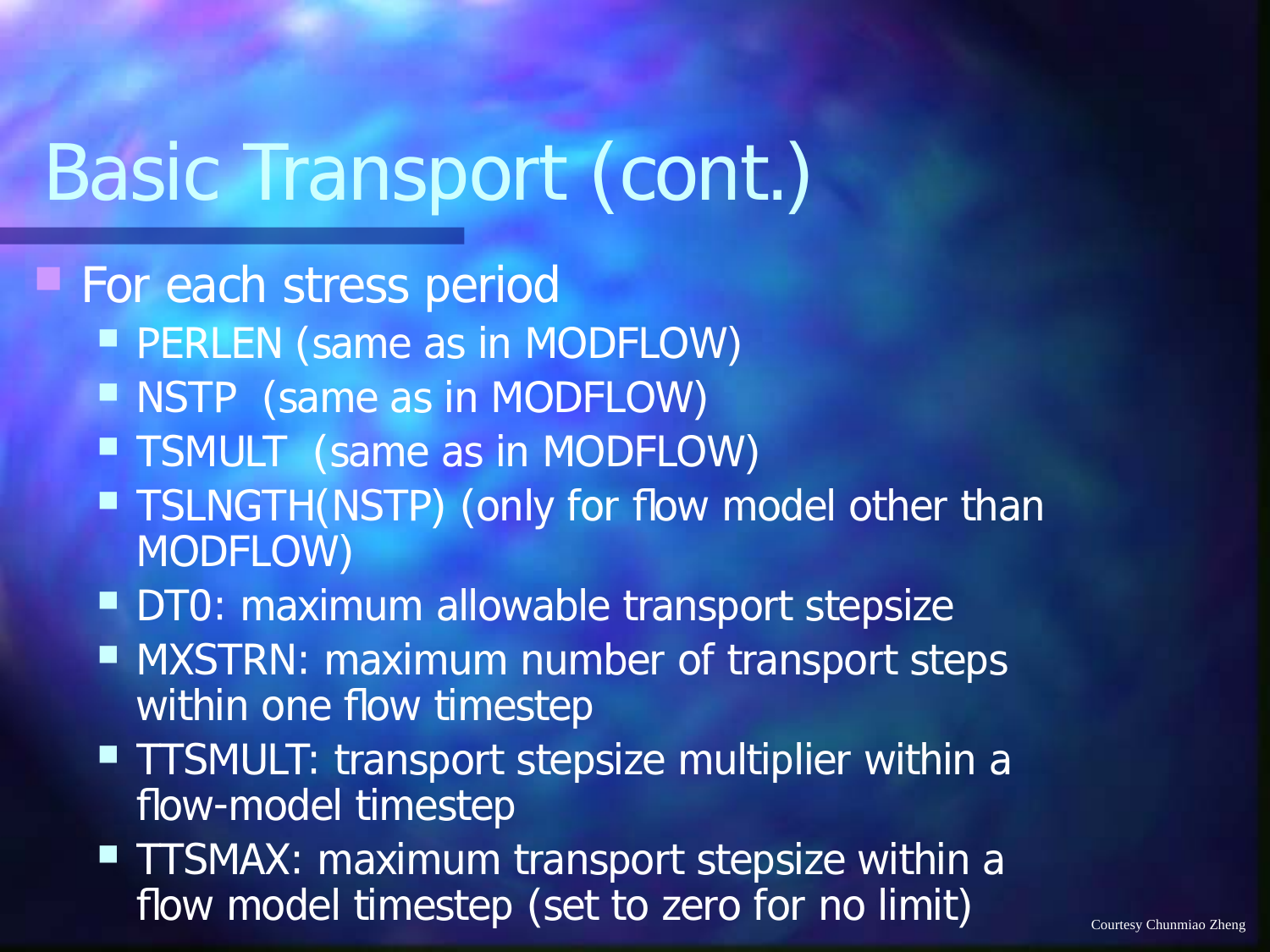

# Basic Transport (cont.)
For each stress period
PERLEN (same as in MODFLOW)
NSTP  (same as in MODFLOW)
TSMULT  (same as in MODFLOW)
TSLNGTH(NSTP) (only for flow model other than MODFLOW)
DT0: maximum allowable transport stepsize
MXSTRN: maximum number of transport steps within one flow timestep
TTSMULT: transport stepsize multiplier within a flow-model timestep
TTSMAX: maximum transport stepsize within a flow model timestep (set to zero for no limit)
Courtesy Chunmiao Zheng